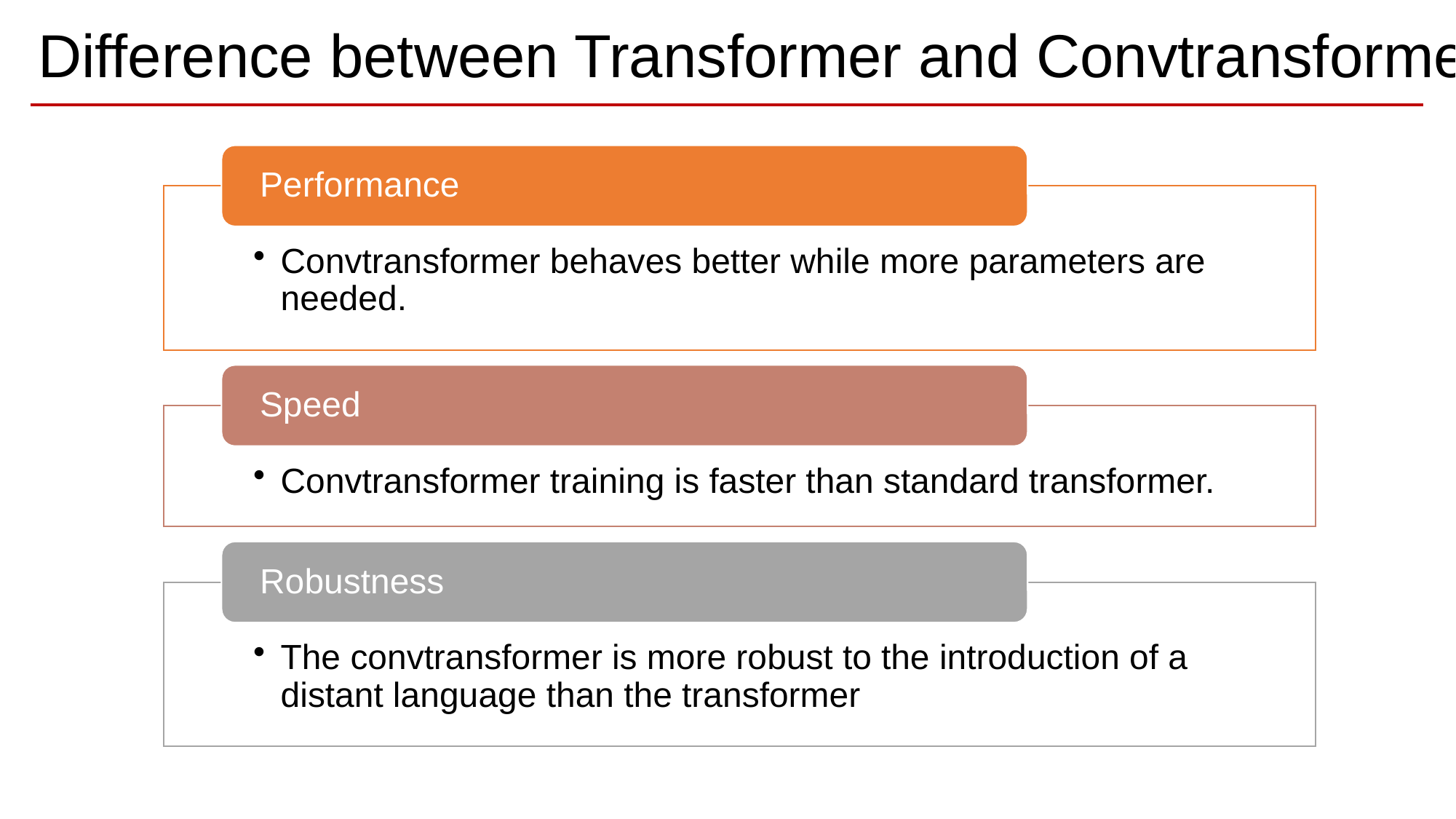

# Difference between Transformer and Convtransformer

Convtransformer behaves better while more parameters are needed.
Performance
Convtransformer training is faster than standard transformer.
Speed
The convtransformer is more robust to the introduction of a distant language than the transformer
Robustness